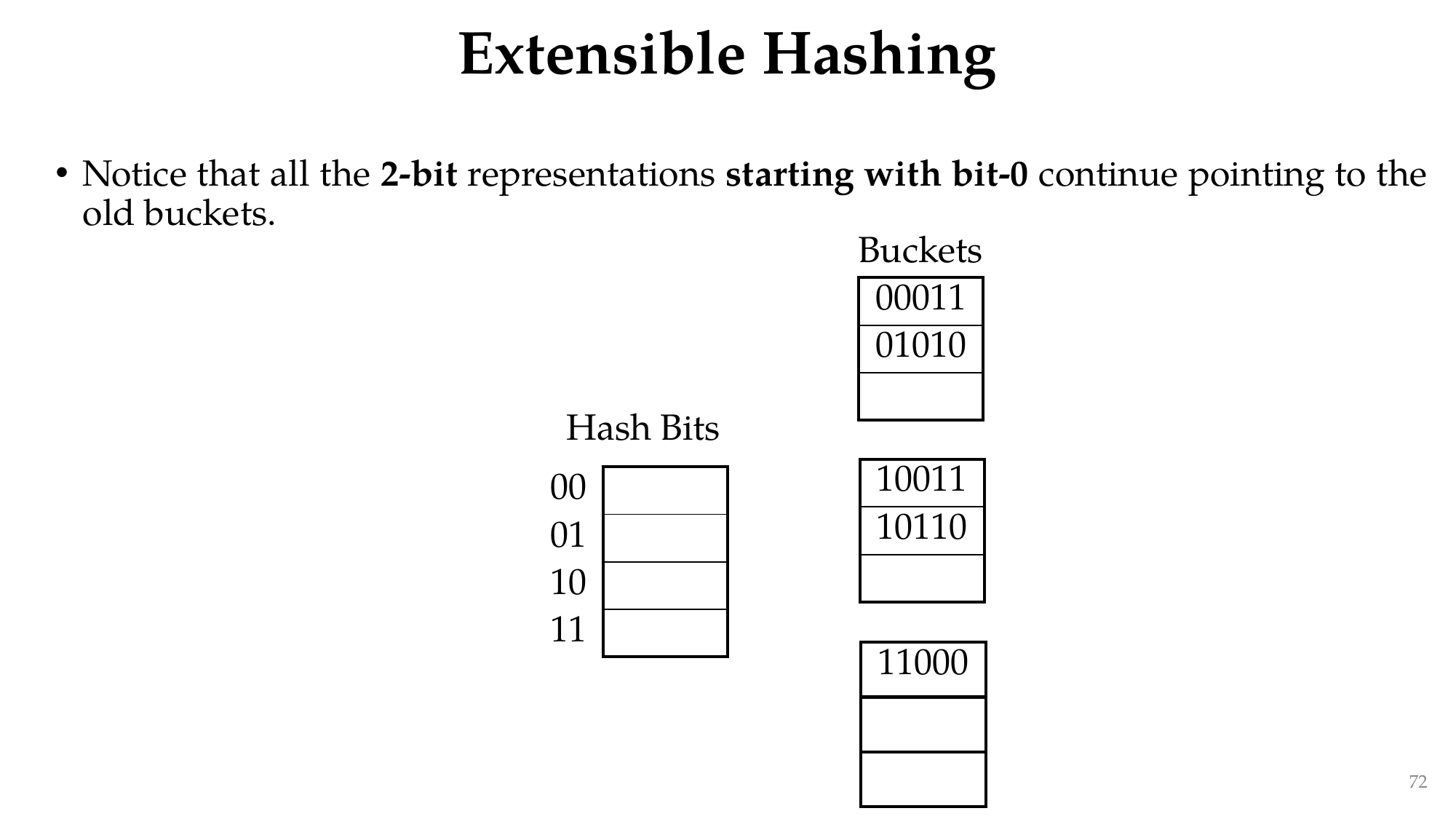

# Extensible Hashing
Notice that all the 2-bit representations starting with bit-0 continue pointing to the old buckets.
Buckets
| 00011 |
| --- |
| 01010 |
|  |
Hash Bits
| 10011 |
| --- |
| 10110 |
|  |
|  |
| --- |
|  |
|  |
|  |
| 00 |
| --- |
| 01 |
| 10 |
| 11 |
| 11000 |
| --- |
|  |
|  |
72